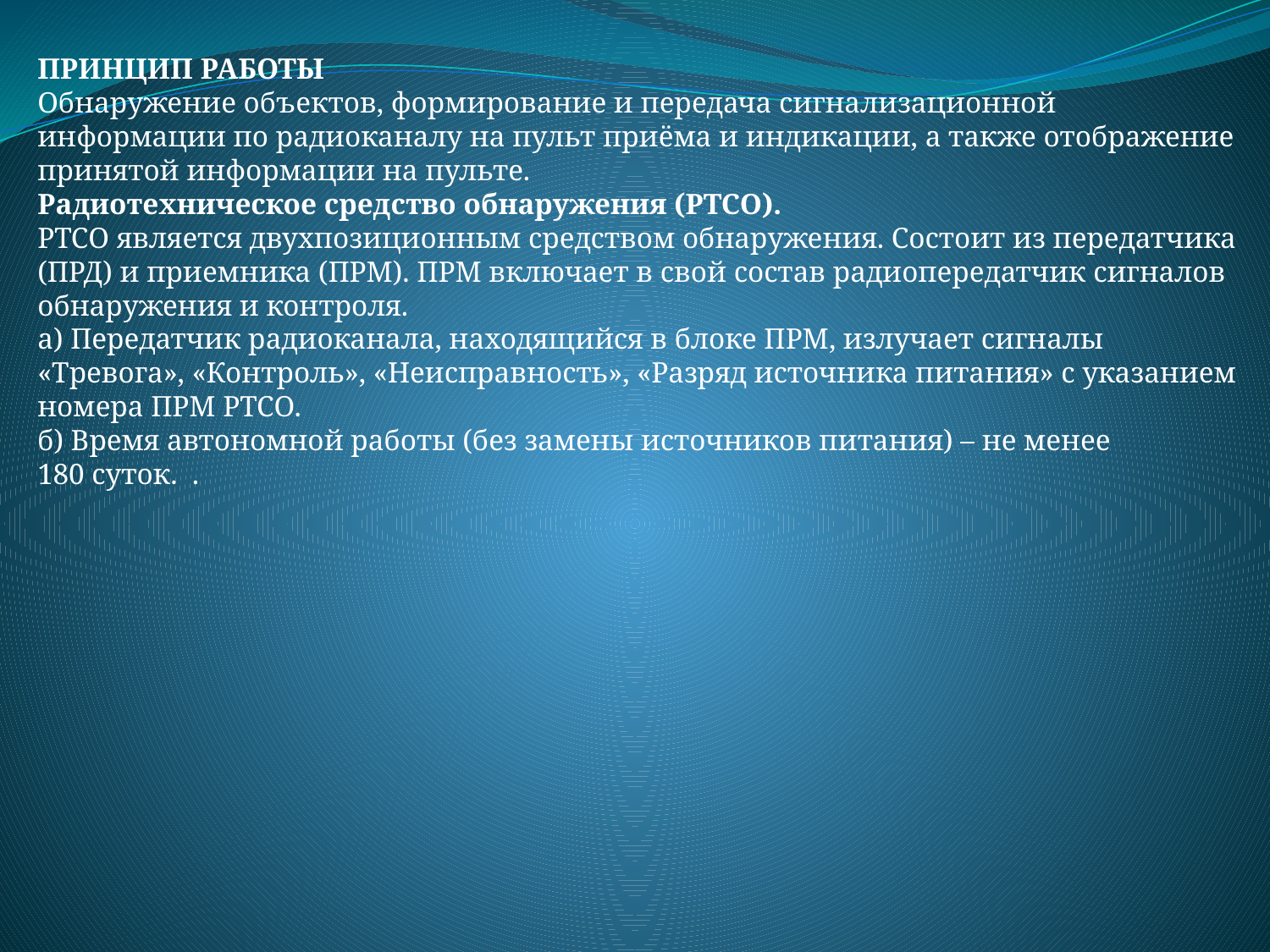

ПРИНЦИП РАБОТЫ
Обнаружение объектов, формирование и передача сигнализационной информации по радиоканалу на пульт приёма и индикации, а также отображение принятой информации на пульте.
Радиотехническое средство обнаружения (РТСО).
РТСО является двухпозиционным средством обнаружения. Состоит из передатчика (ПРД) и приемника (ПРМ). ПРМ включает в свой состав радиопередатчик сигналов обнаружения и контроля.
а) Передатчик радиоканала, находящийся в блоке ПРМ, излучает сигналы «Тревога», «Контроль», «Неисправность», «Разряд источника питания» с указанием номера ПРМ РТСО.
б) Время автономной работы (без замены источников питания) – не менее 180 суток.  .